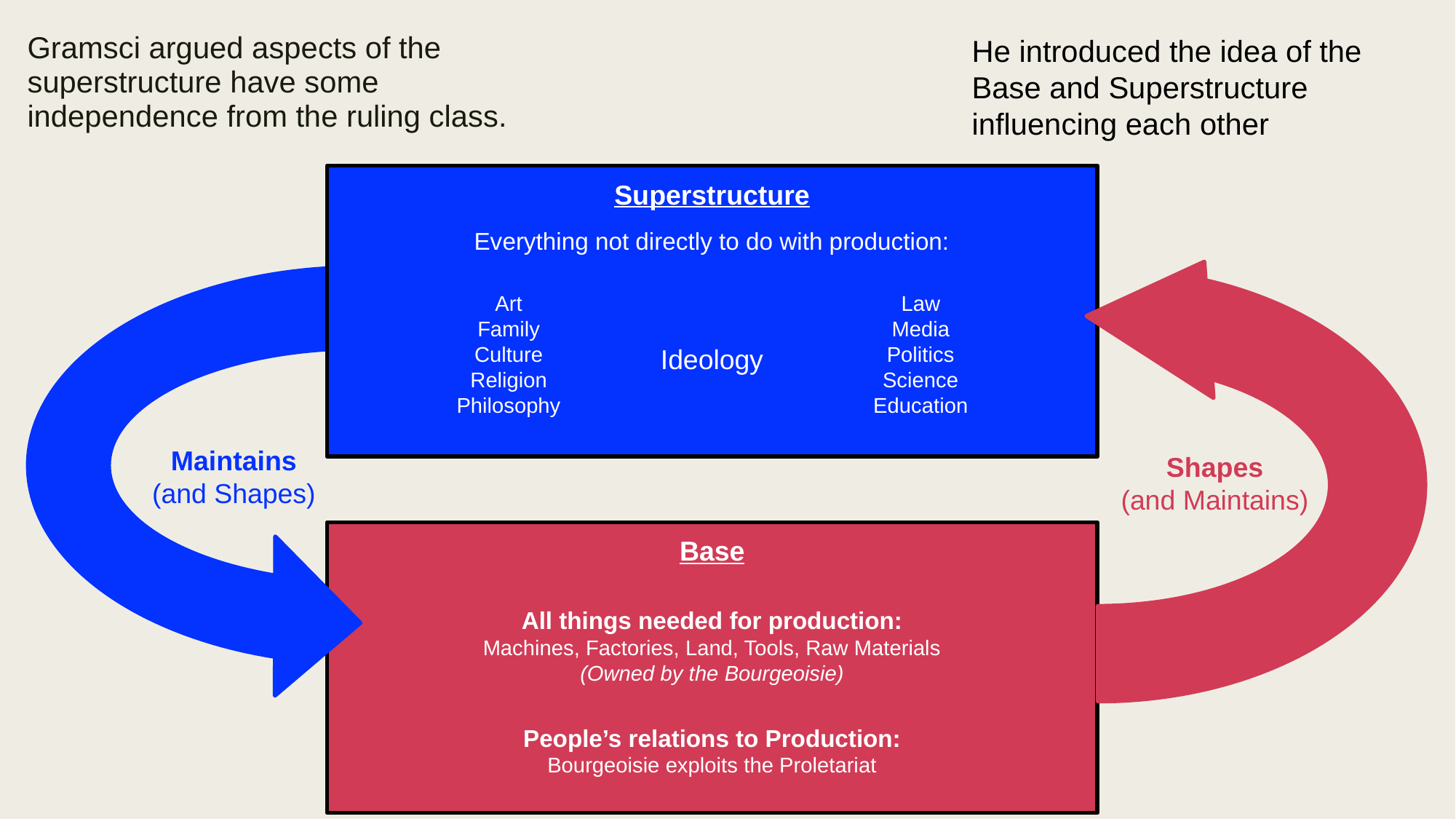

Gramsci argued aspects of the superstructure have some independence from the ruling class.
He introduced the idea of the Base and Superstructure influencing each other

Superstructure
Everything not directly to do with production:
Art
Family
Culture
Religion
Philosophy
Law
Media
Politics
Science
Education
Ideology
Maintains
(and Shapes)
Shapes
(and Maintains)

Base
All things needed for production:
Machines, Factories, Land, Tools, Raw Materials
(Owned by the Bourgeoisie)
People’s relations to Production:
Bourgeoisie exploits the Proletariat